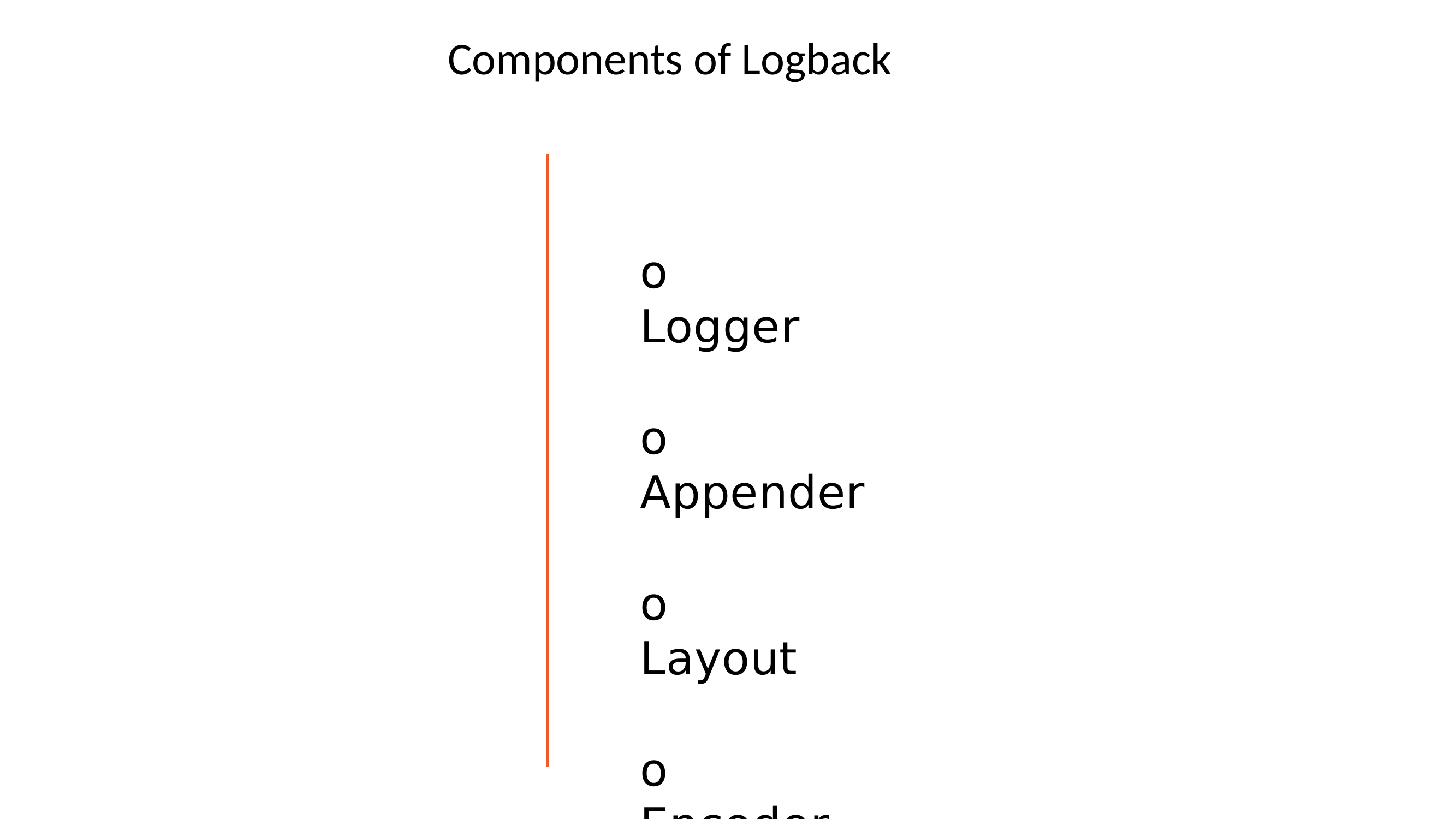

Components of Logback

o	Logger

o	Appender

o	Layout

o	Encoder
6